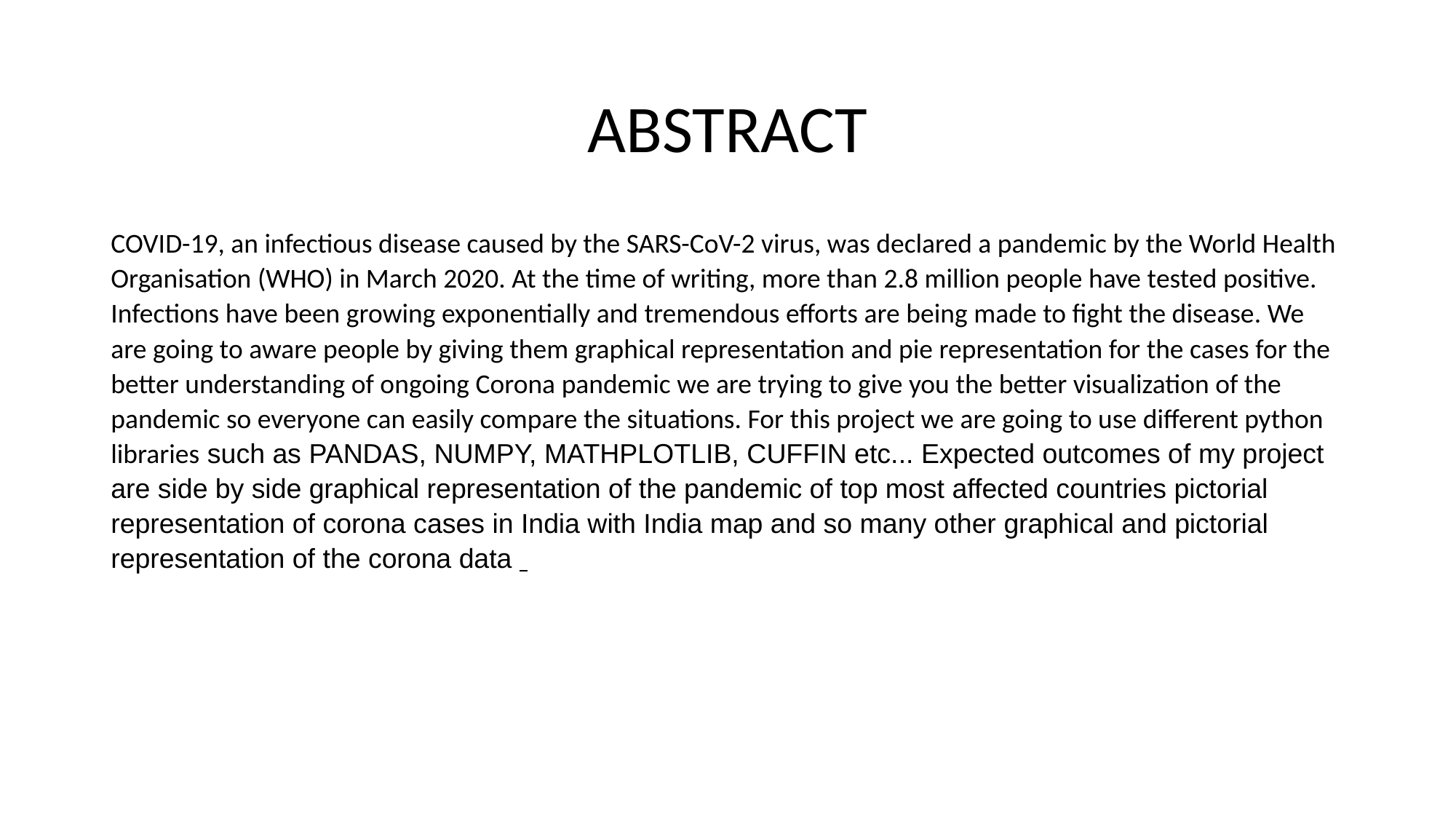

# ABSTRACT
COVID-19, an infectious disease caused by the SARS-CoV-2 virus, was declared a pandemic by the World Health Organisation (WHO) in March 2020. At the time of writing, more than 2.8 million people have tested positive. Infections have been growing exponentially and tremendous efforts are being made to fight the disease. We are going to aware people by giving them graphical representation and pie representation for the cases for the better understanding of ongoing Corona pandemic we are trying to give you the better visualization of the pandemic so everyone can easily compare the situations. For this project we are going to use different python libraries such as PANDAS, NUMPY, MATHPLOTLIB, CUFFIN etc... Expected outcomes of my project are side by side graphical representation of the pandemic of top most affected countries pictorial representation of corona cases in India with India map and so many other graphical and pictorial representation of the corona data